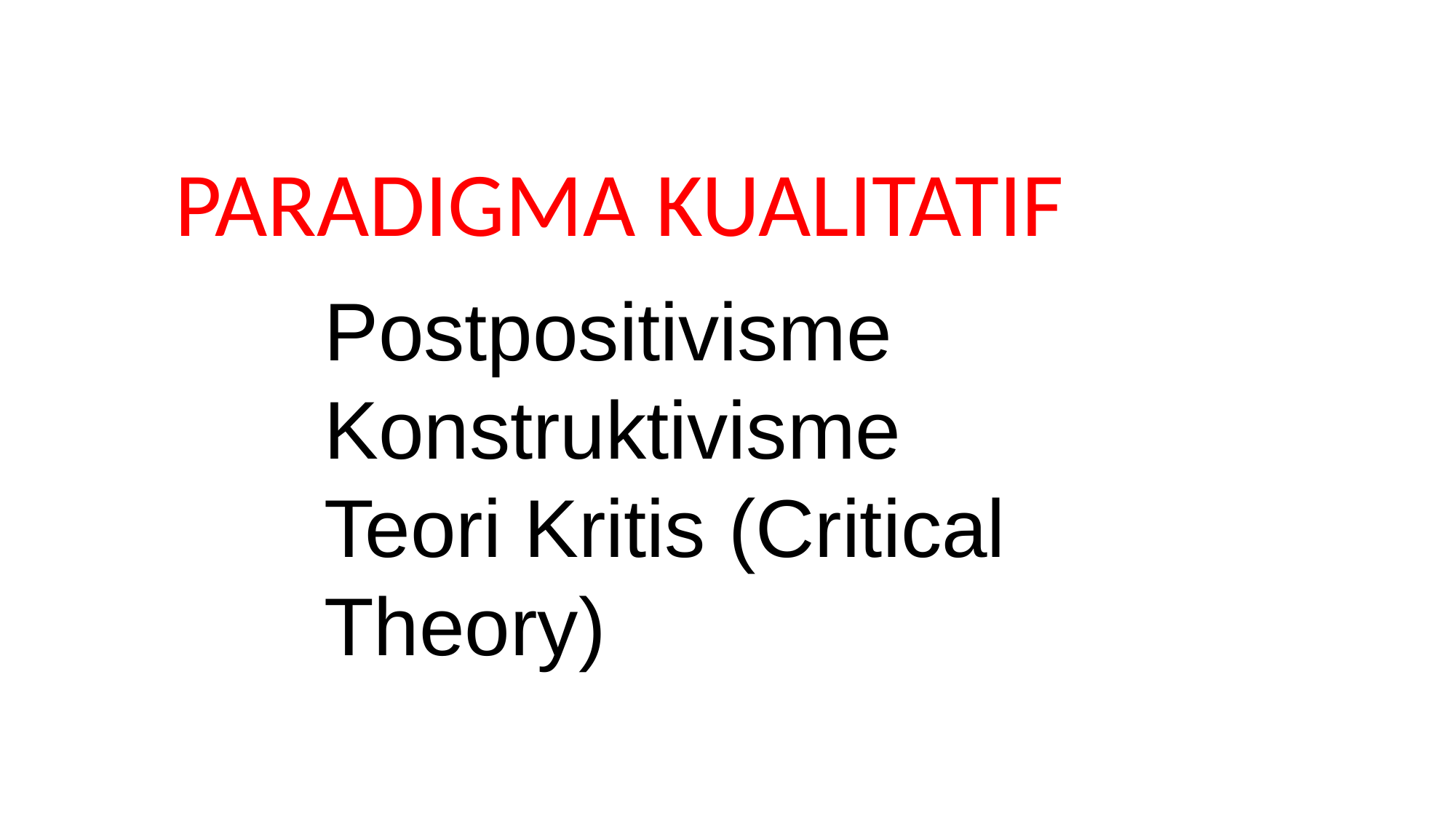

# PARADIGMA KUALITATIF
Postpositivisme
Konstruktivisme
Teori Kritis (Critical Theory)